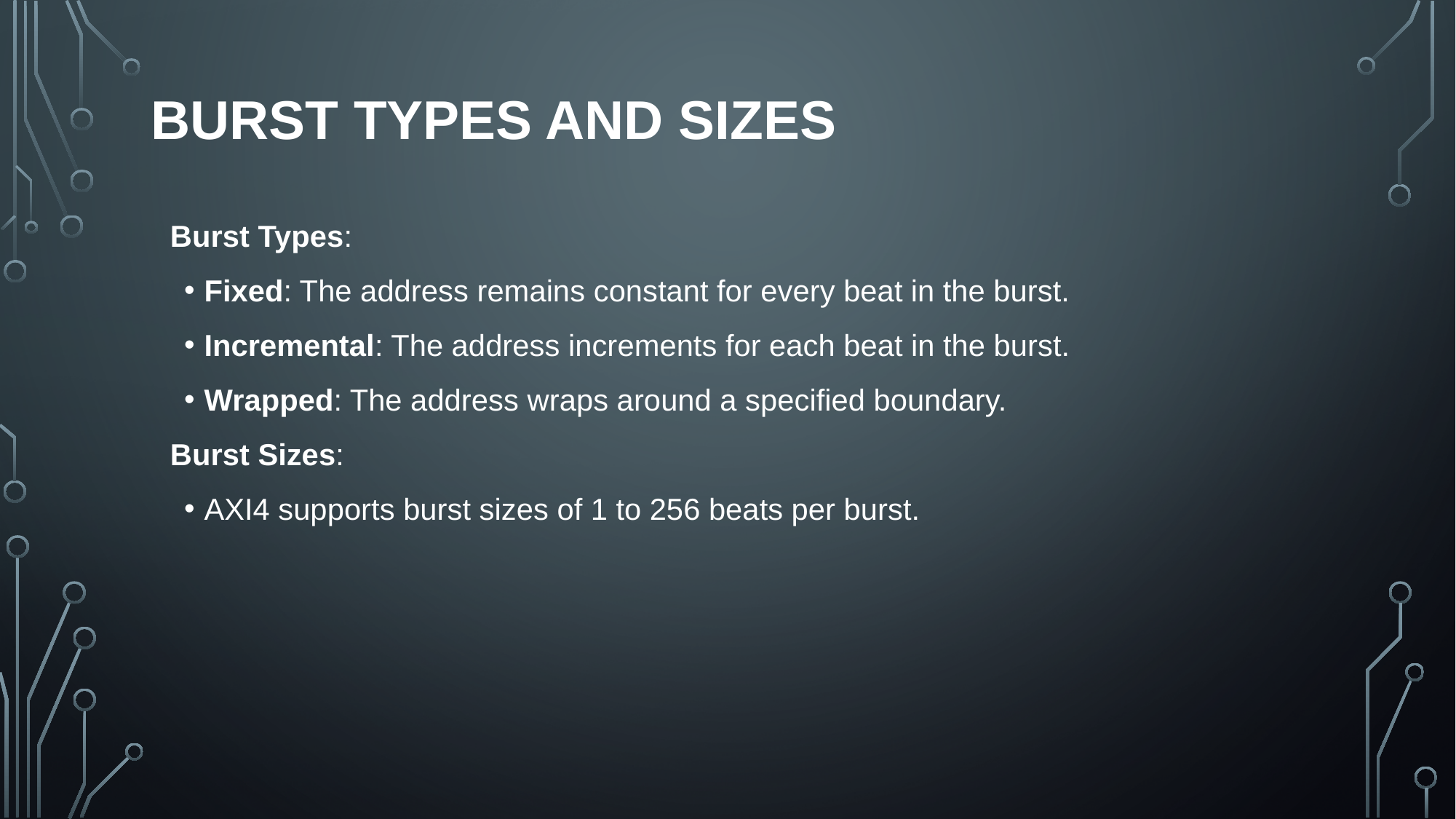

# Burst Types and Sizes
Burst Types:
Fixed: The address remains constant for every beat in the burst.
Incremental: The address increments for each beat in the burst.
Wrapped: The address wraps around a specified boundary.
Burst Sizes:
AXI4 supports burst sizes of 1 to 256 beats per burst.